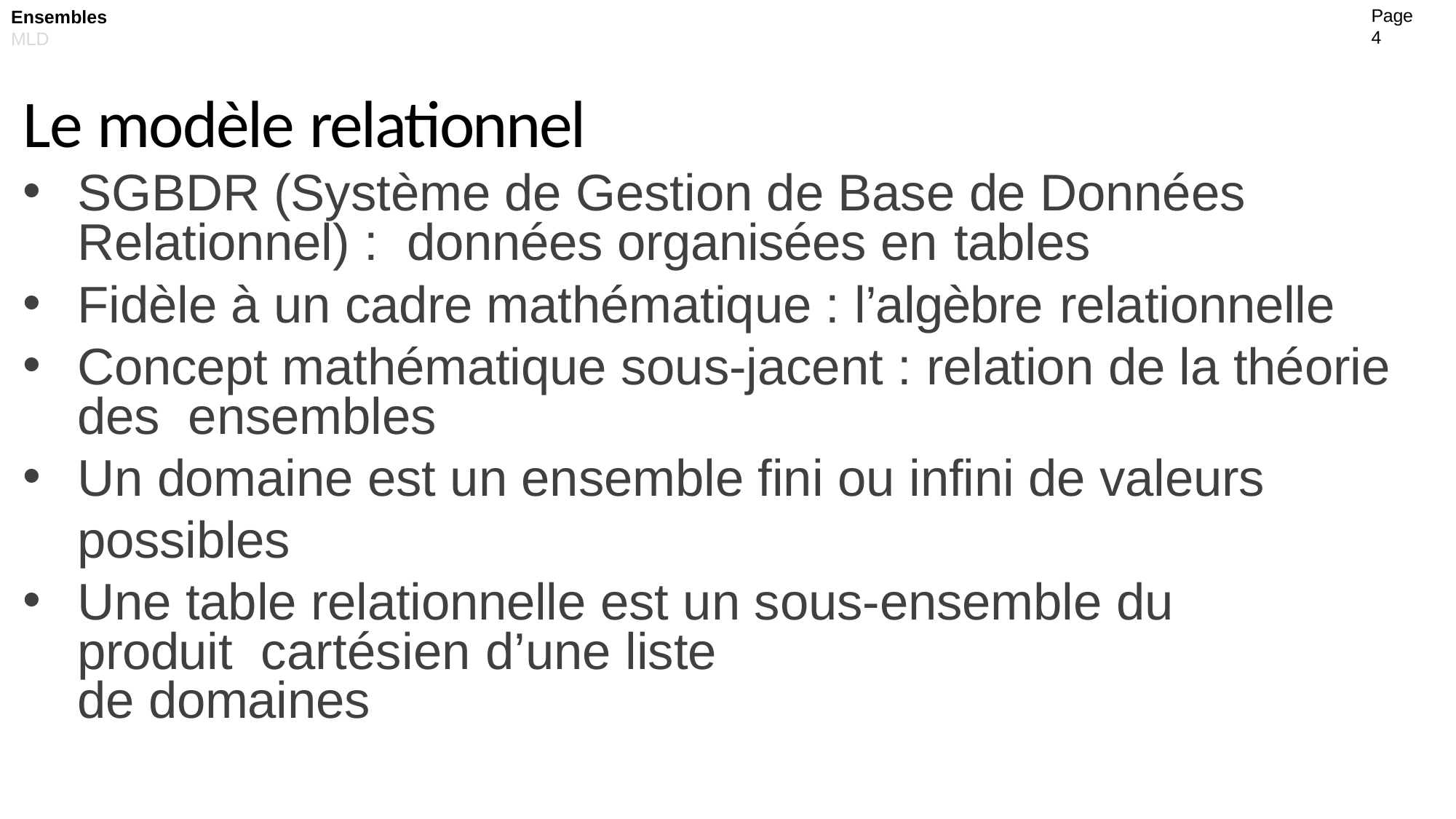

Page 4
Ensembles	MLD
# Le modèle relationnel
SGBDR (Système de Gestion de Base de Données Relationnel) :  données organisées en tables
Fidèle à un cadre mathématique : l’algèbre relationnelle
Concept mathématique sous-jacent : relation de la théorie des  ensembles
Un domaine est un ensemble fini ou infini de valeurs possibles
Une table relationnelle est un sous-ensemble du produit  cartésien d’une liste
de domaines